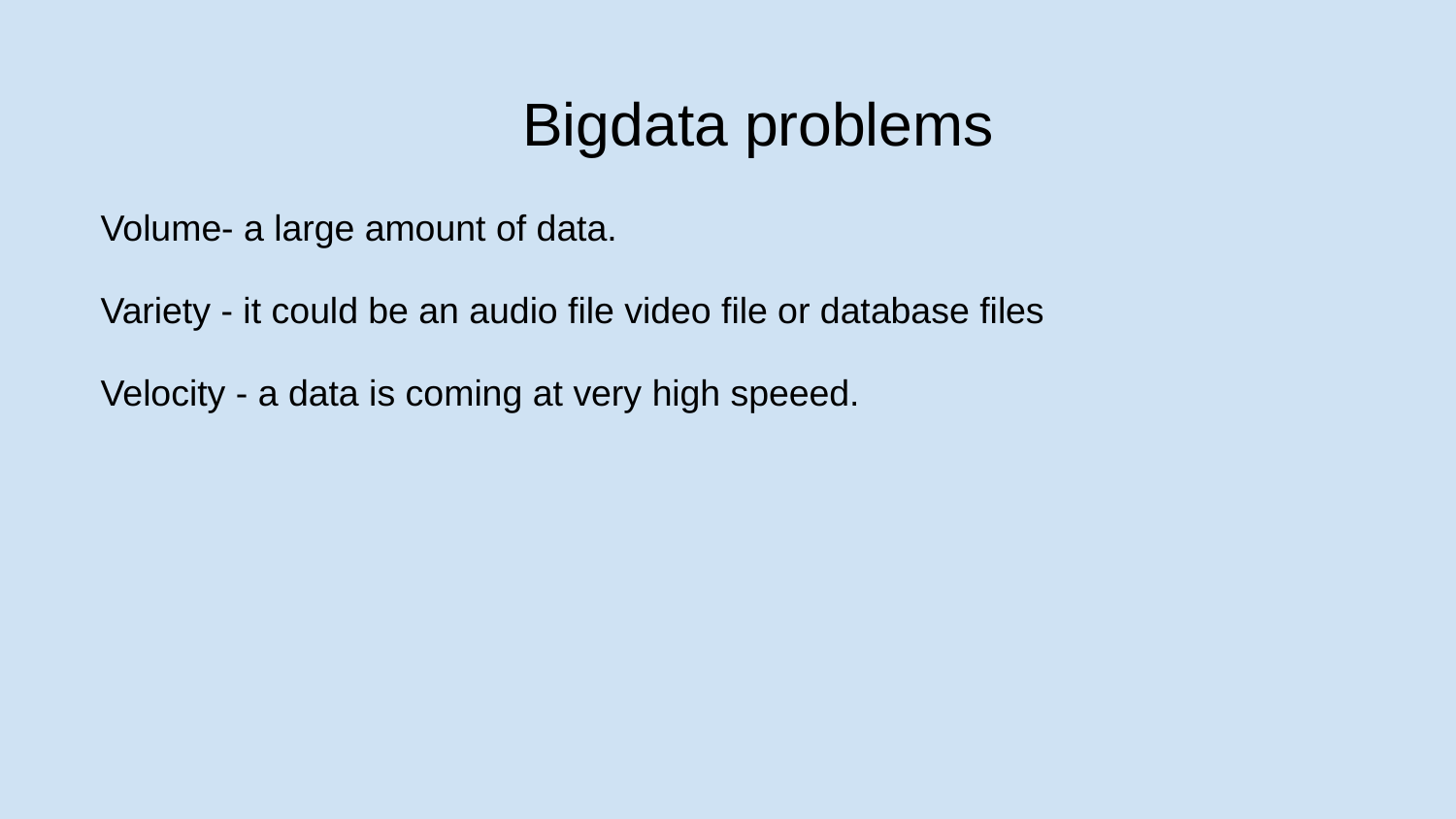

# Bigdata problems
Volume- a large amount of data.
Variety - it could be an audio file video file or database files
Velocity - a data is coming at very high speeed.